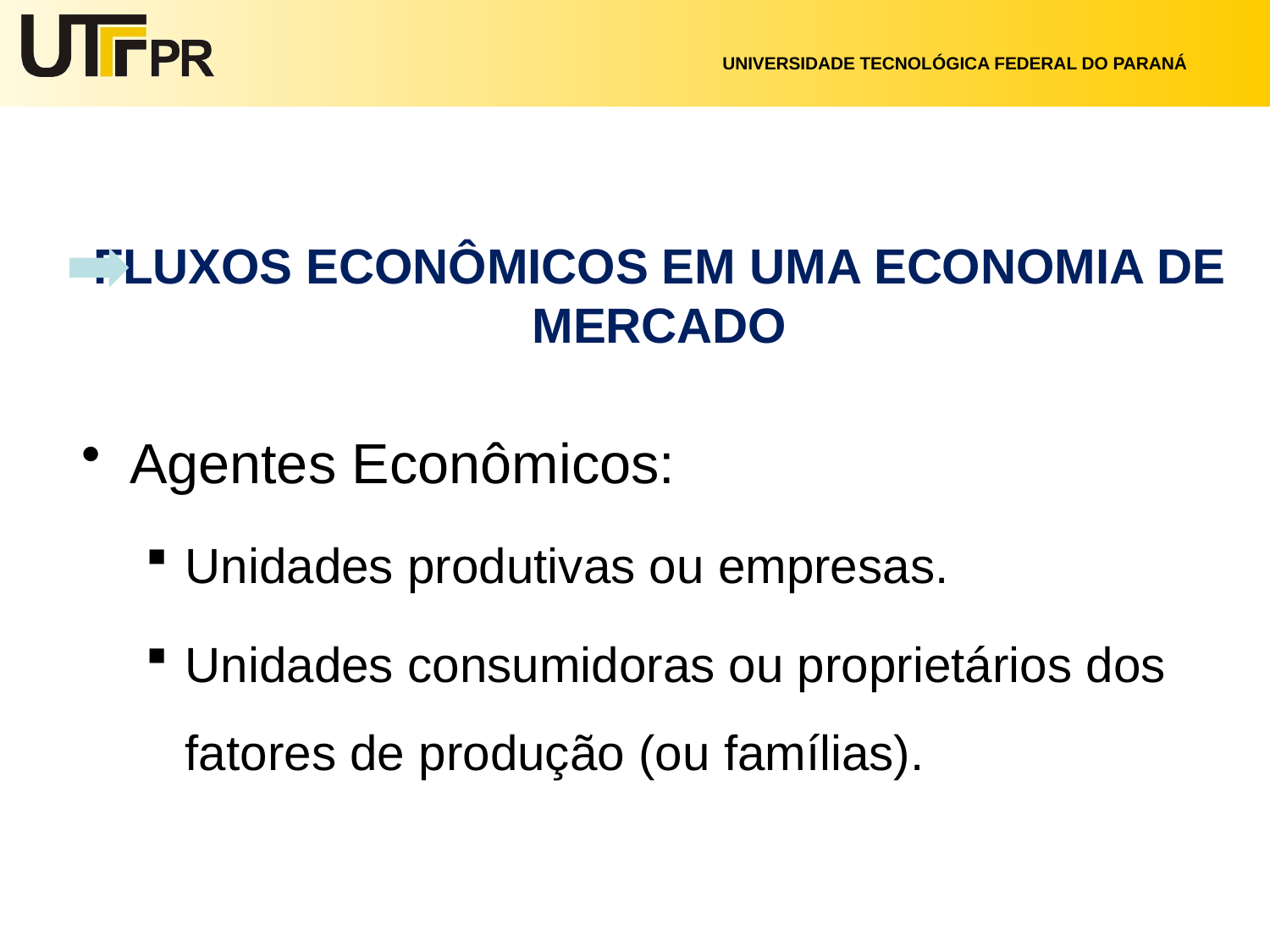

FLUXOS ECONÔMICOS EM UMA ECONOMIA DE MERCADO

Agentes Econômicos:
Unidades produtivas ou empresas.
Unidades consumidoras ou proprietários dos fatores de produção (ou famílias).